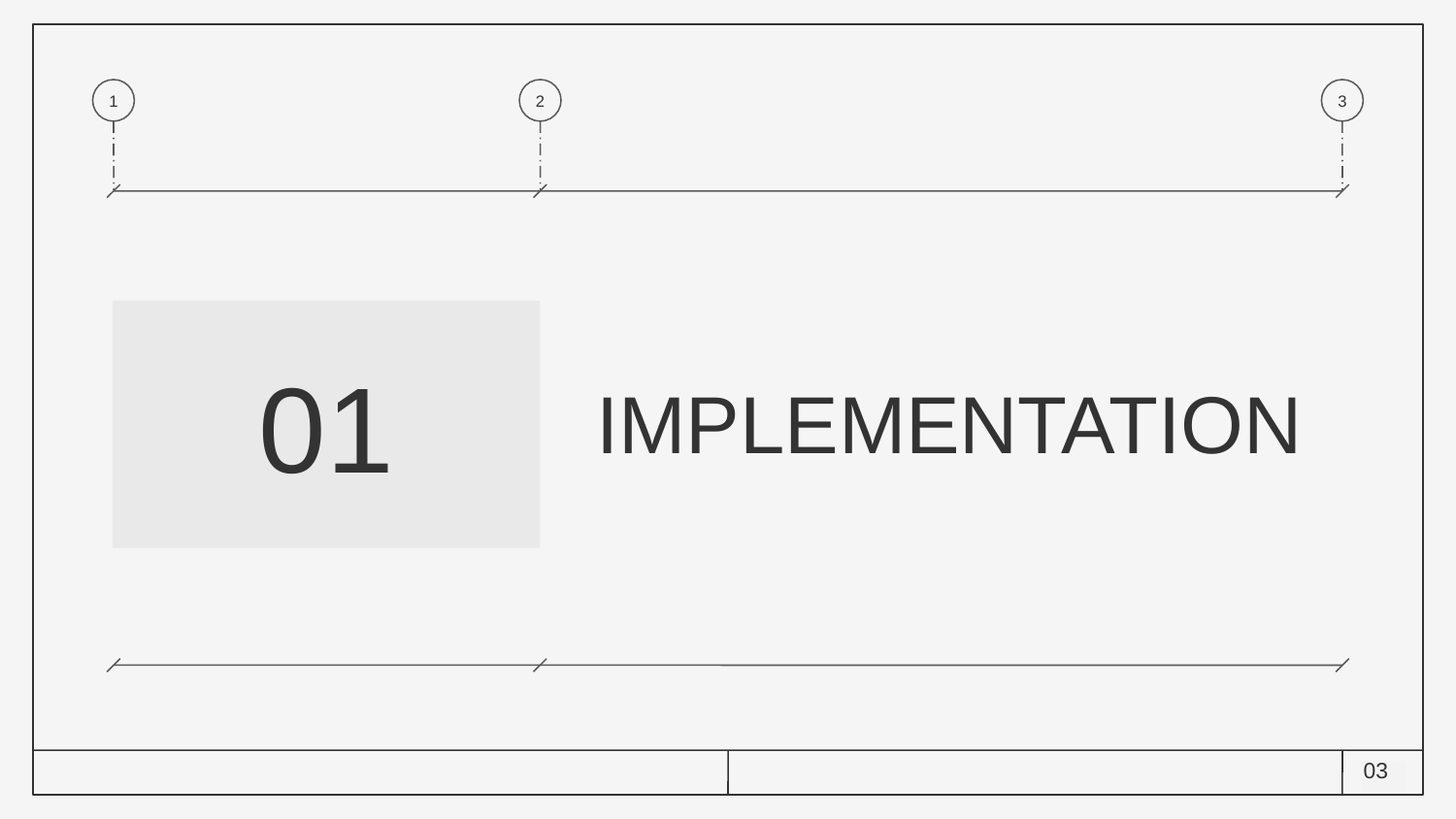

1
2
3
# IMPLEMENTATION
01
03